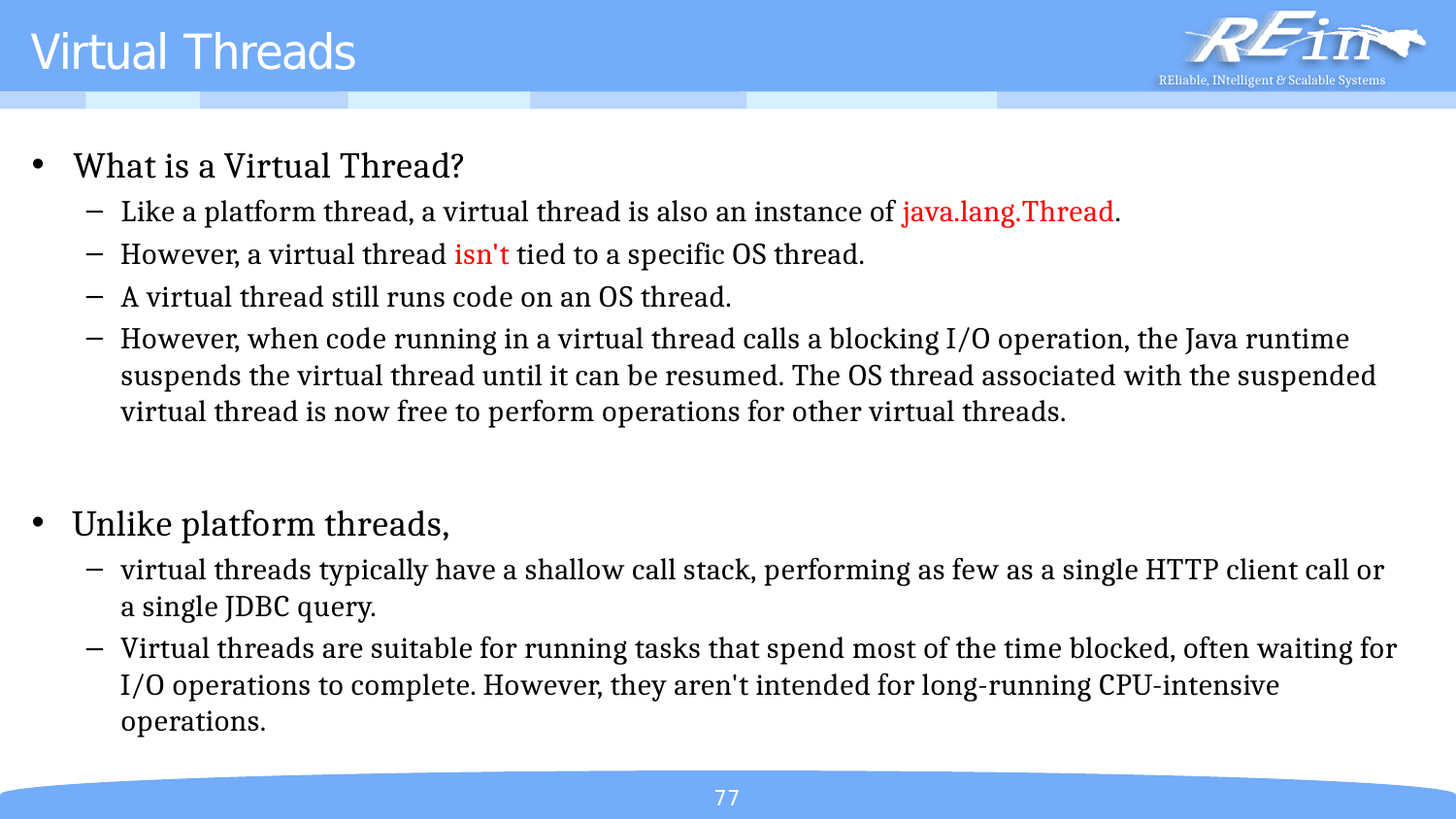

# Virtual Threads
What is a Virtual Thread?
Like a platform thread, a virtual thread is also an instance of java.lang.Thread.
However, a virtual thread isn't tied to a specific OS thread.
A virtual thread still runs code on an OS thread.
However, when code running in a virtual thread calls a blocking I/O operation, the Java runtime suspends the virtual thread until it can be resumed. The OS thread associated with the suspended virtual thread is now free to perform operations for other virtual threads.

Unlike platform threads,
virtual threads typically have a shallow call stack, performing as few as a single HTTP client call or a single JDBC query.
Virtual threads are suitable for running tasks that spend most of the time blocked, often waiting for I/O operations to complete. However, they aren't intended for long-running CPU-intensive operations.

77